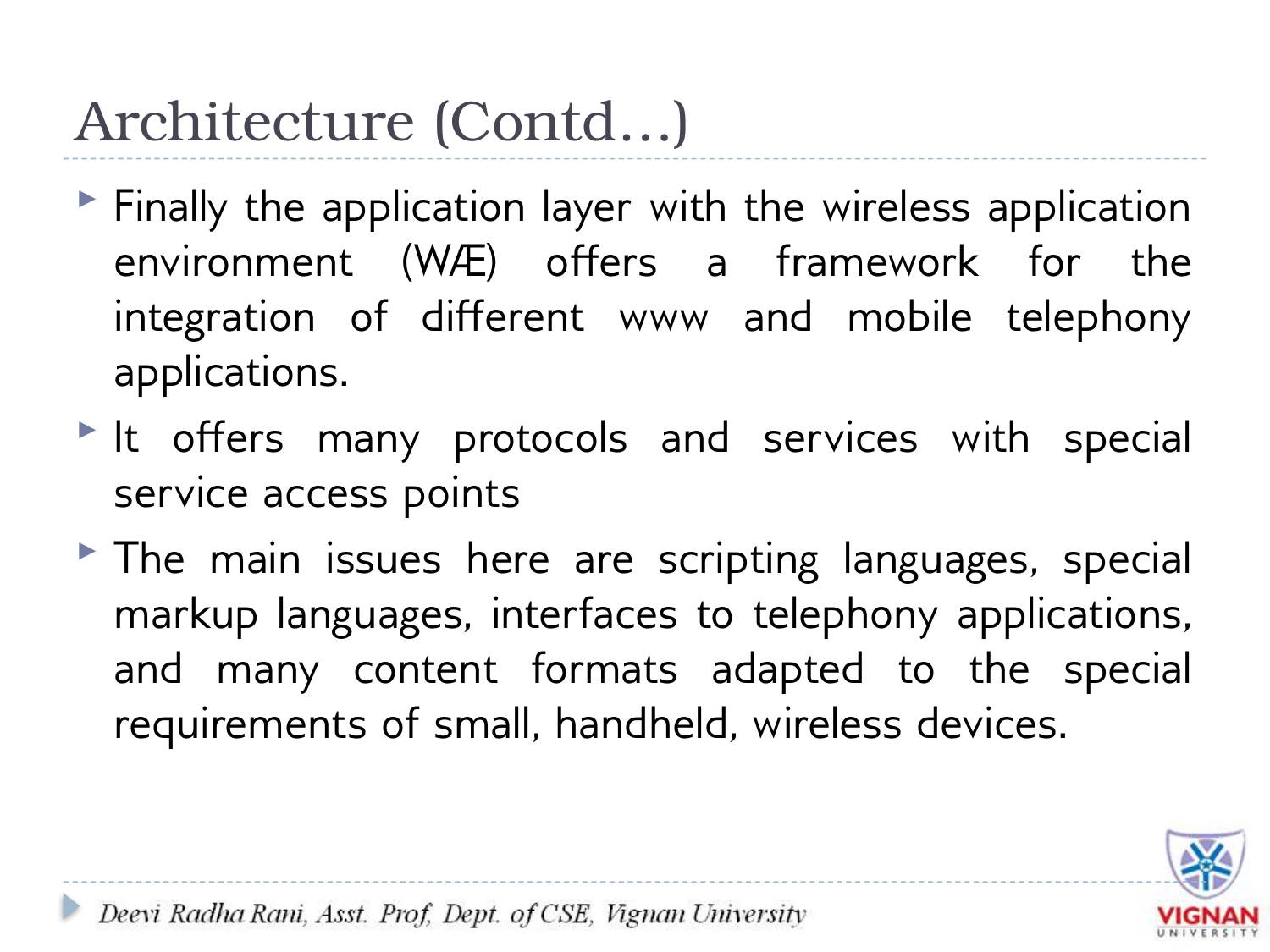

# Architecture (Contd…)
Finally the application layer with the wireless application environment (WAE) offers a framework for the integration of different www and mobile telephony applications.
It offers many protocols and services with special service access points
The main issues here are scripting languages, special markup languages, interfaces to telephony applications, and many content formats adapted to the special requirements of small, handheld, wireless devices.